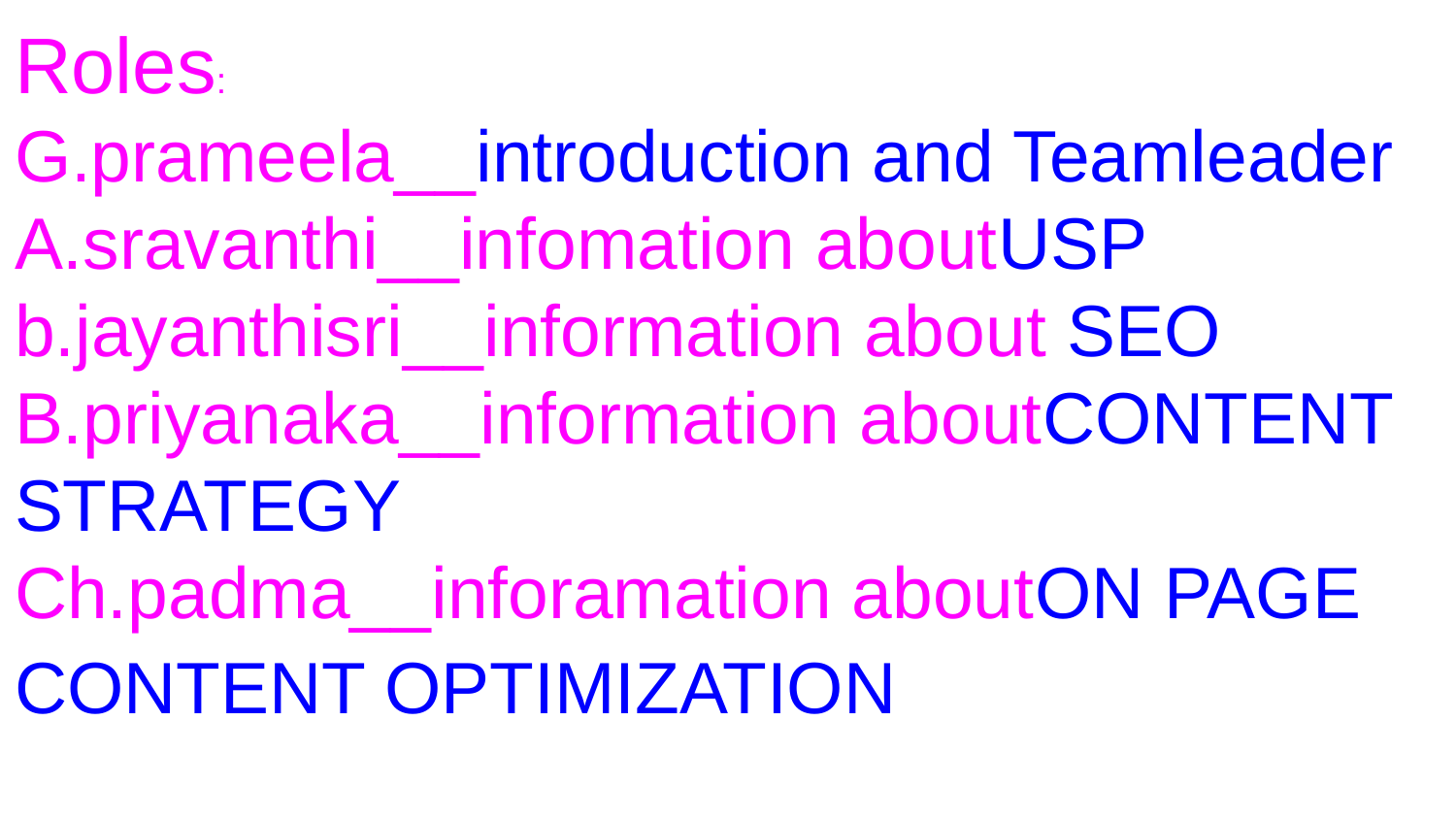

Roles:
G.prameela__introduction and Teamleader
A.sravanthi__infomation aboutUSP
b.jayanthisri__information about SEO
B.priyanaka__information aboutCONTENT STRATEGY
Ch.padma__inforamation aboutON PAGE CONTENT OPTIMIZATION